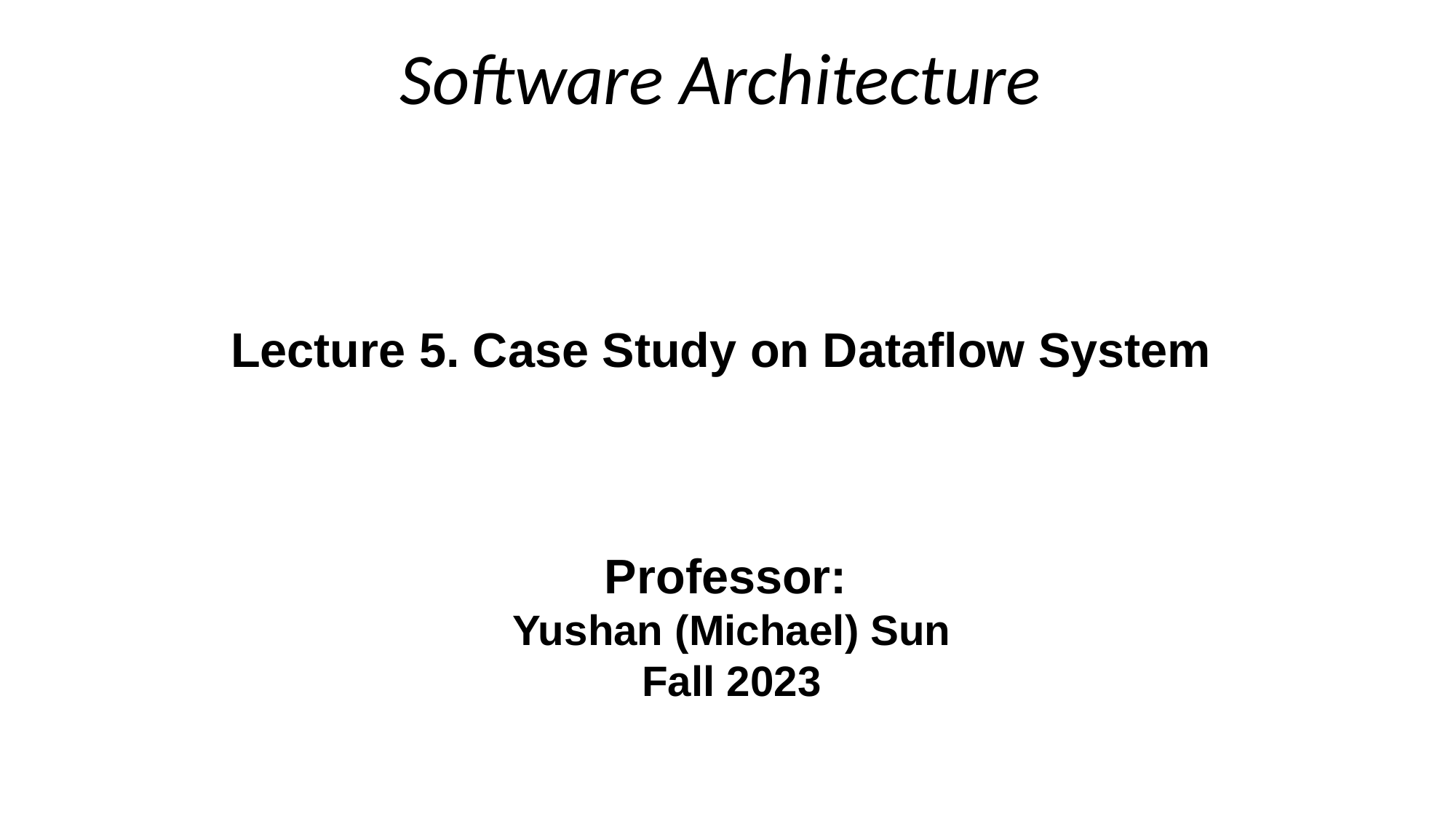

# Software Architecture
Lecture 5. Case Study on Dataflow System
Professor:
Yushan (Michael) Sun
Fall 2023